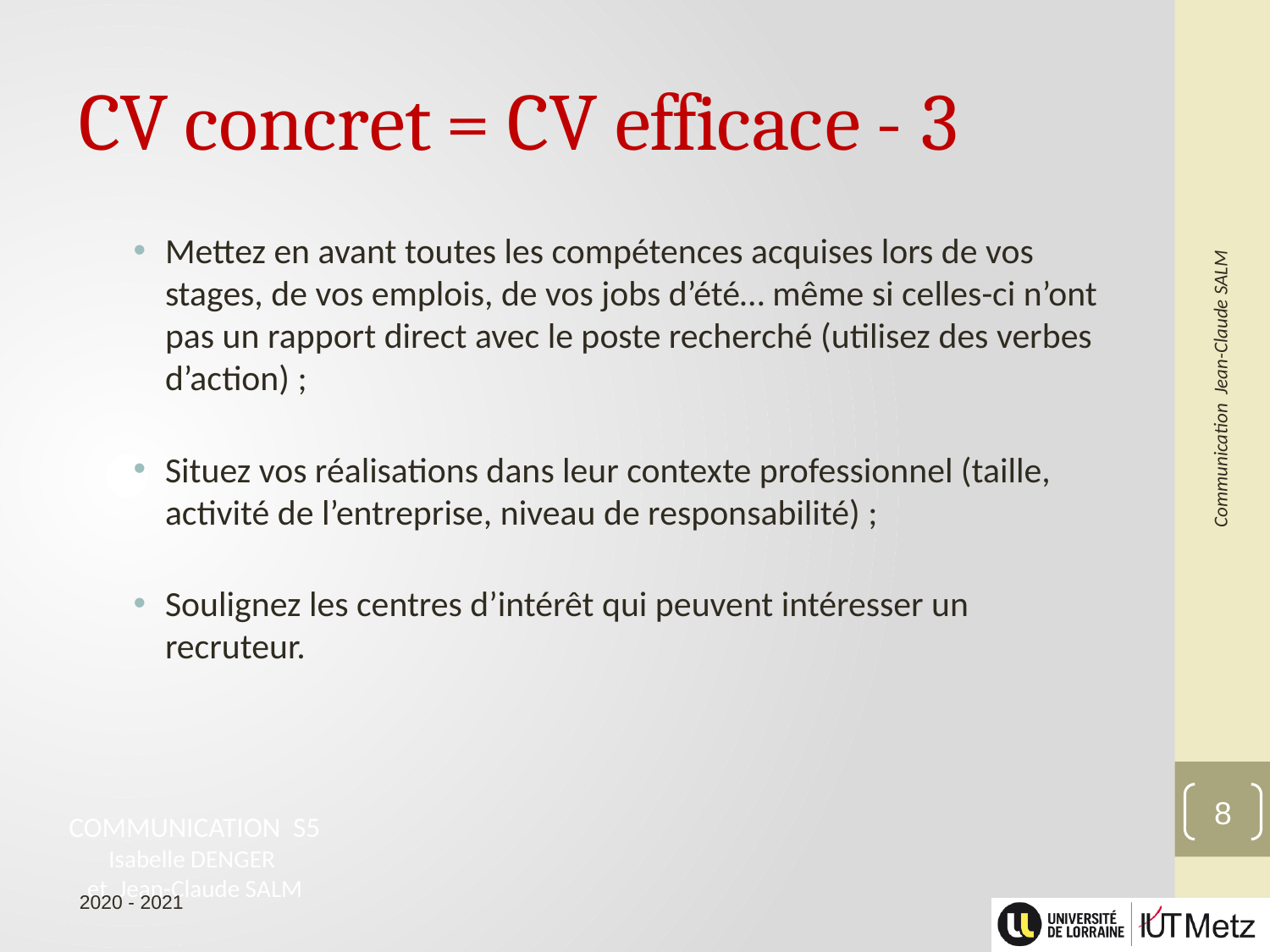

# CV concret = CV efficace - 3
Mettez en avant toutes les compétences acquises lors de vos stages, de vos emplois, de vos jobs d’été… même si celles-ci n’ont pas un rapport direct avec le poste recherché (utilisez des verbes d’action) ;
Situez vos réalisations dans leur contexte professionnel (taille, activité de l’entreprise, niveau de responsabilité) ;
Soulignez les centres d’intérêt qui peuvent intéresser un recruteur.
8